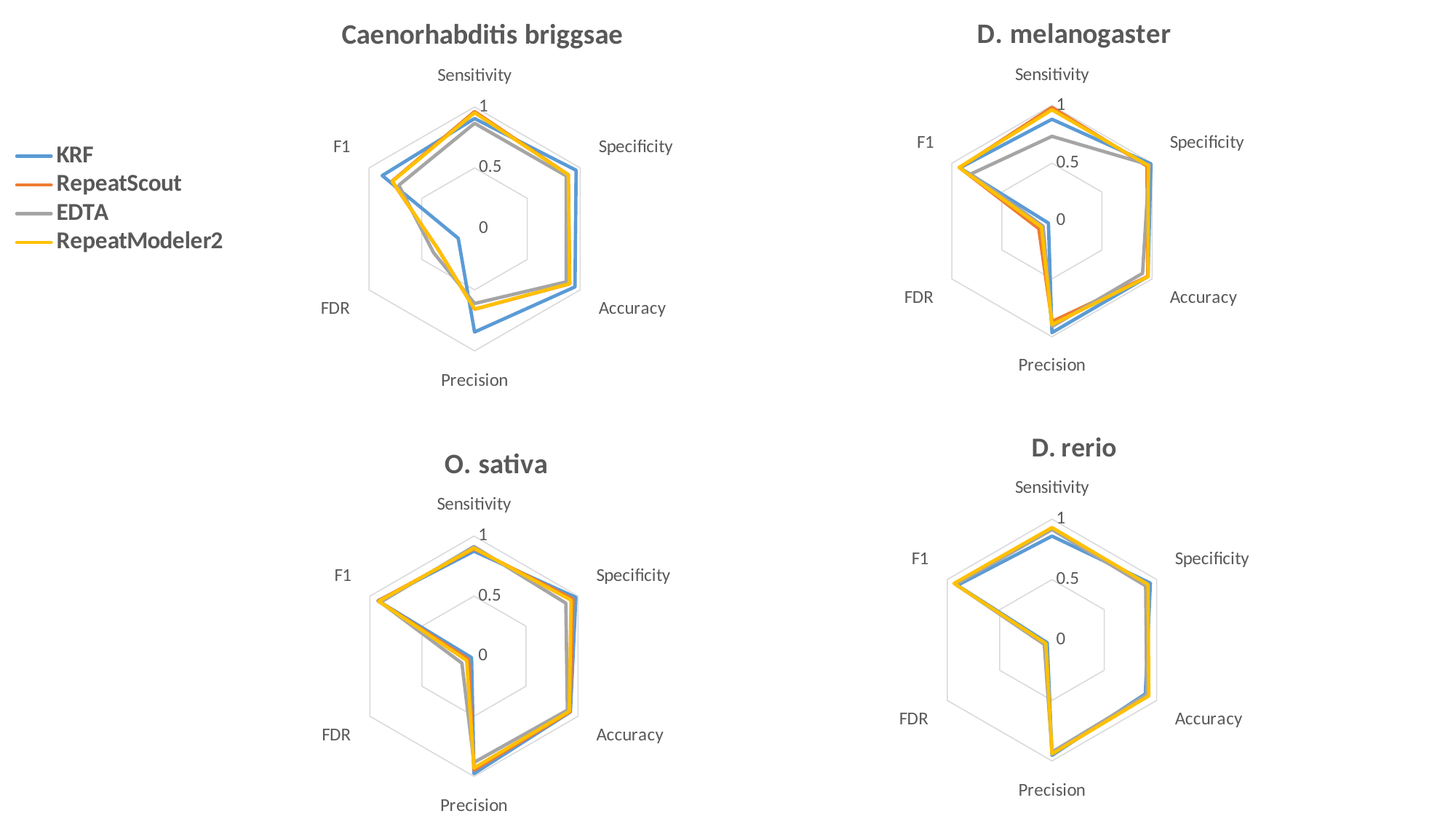

### Chart: Caenorhabditis briggsae

| Category | KRF | RepeatScout | EDTA | RepeatModeler2 |
|---|---|---|---|---|
| Sensitivity | 0.9047 | 0.9616 | 0.8656 | 0.9519 |
| Specificity | 0.9616 | 0.8875 | 0.869 | 0.8876 |
| Accuracy | 0.9509 | 0.9011 | 0.8683 | 0.8995 |
| Precision | 0.8456 | 0.6583 | 0.6115 | 0.6576 |
| FDR | 0.1544 | 0.3417 | 0.3885 | 0.3424 |
| F1 | 0.8742 | 0.7815 | 0.7167 | 0.7778 |

### Chart: D. melanogaster

| Category | KRF | RepeatScout | EDTA | RepeatModeler2 |
|---|---|---|---|---|
| Sensitivity | 0.8798 | 0.9824 | 0.7322 | 0.9614 |
| Specificity | 0.9883 | 0.9493 | 0.9721 | 0.9613 |
| Accuracy | 0.9594 | 0.9577 | 0.9046 | 0.9613 |
| Precision | 0.9646 | 0.8685 | 0.9113 | 0.8956 |
| FDR | 0.0354 | 0.1315 | 0.0887 | 0.1044 |
| F1 | 0.9203 | 0.922 | 0.812 | 0.9273 |

### Chart: D. rerio

| Category | KRF | RepeatScout | EDTA | RepeatModeler2 |
|---|---|---|---|---|
| Sensitivity | 0.859 | None | 0.9134 | 0.9297 |
| Specificity | 0.9401 | None | 0.8955 | 0.918 |
| Accuracy | 0.892 | None | 0.9061 | 0.9249 |
| Precision | 0.9543 | None | 0.9268 | 0.9421 |
| FDR | 0.0457 | None | 0.0732 | 0.0579 |
| F1 | 0.9041 | None | 0.9201 | 0.9359 |

### Chart: O. sativa

| Category | KRF | RepeatScout | EDTA | RepeatModeler2 |
|---|---|---|---|---|
| Sensitivity | 0.8736 | 0.894 | 0.9131 | 0.8993 |
| Specificity | 0.9794 | 0.9514 | 0.8831 | 0.9336 |
| Accuracy | 0.9268 | 0.923 | 0.8979 | 0.9166 |
| Precision | 0.9767 | 0.9476 | 0.884 | 0.9299 |
| FDR | 0.0233 | 0.0524 | 0.116 | 0.0701 |
| F1 | 0.9223 | 0.92 | 0.8983 | 0.9144 |